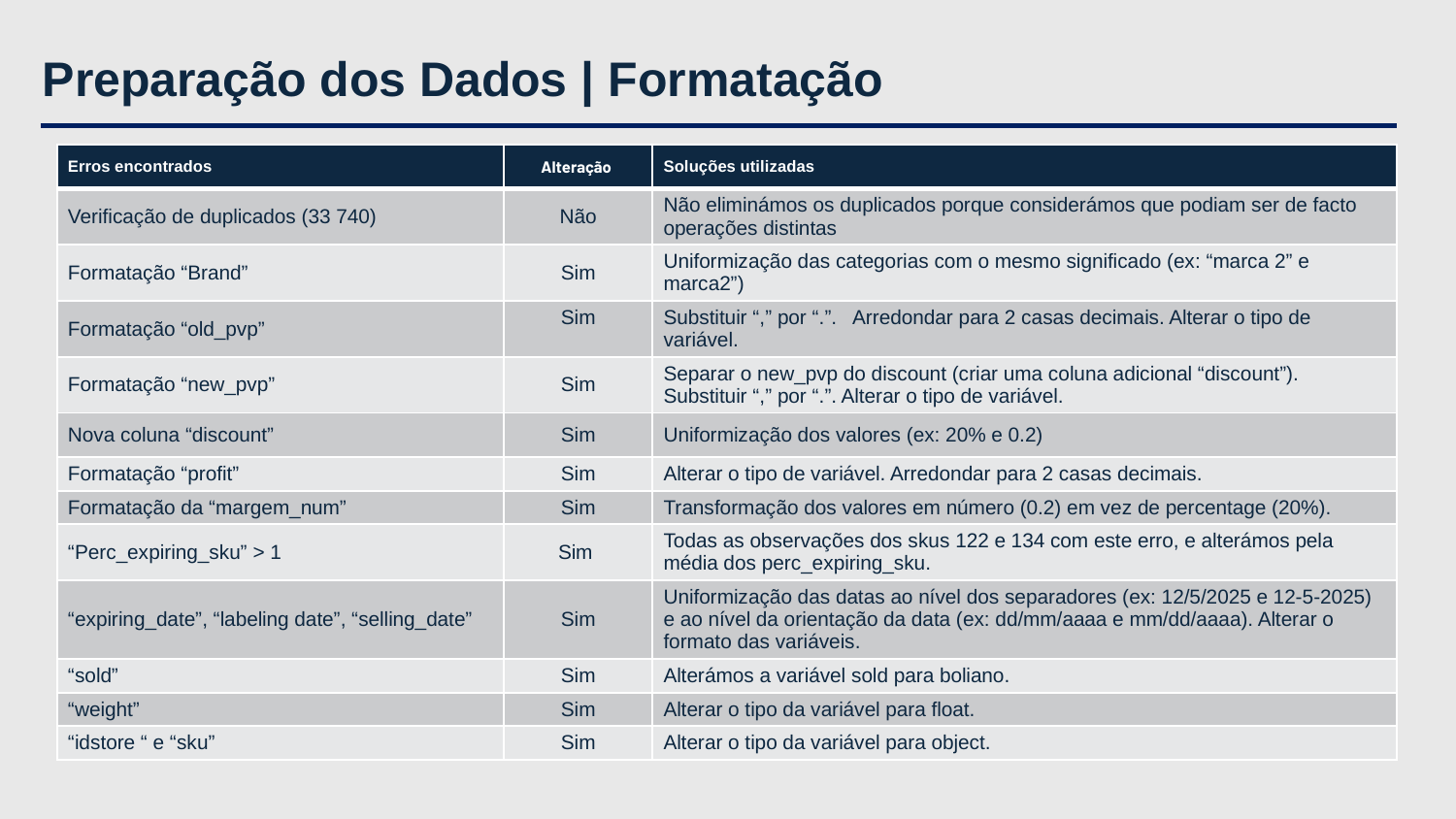

# Preparação dos Dados | Formatação
| Erros encontrados | Alteração | Soluções utilizadas |
| --- | --- | --- |
| Verificação de duplicados (33 740) | Não | Não eliminámos os duplicados porque considerámos que podiam ser de facto operações distintas |
| Formatação “Brand” | Sim | Uniformização das categorias com o mesmo significado (ex: “marca 2” e marca2”) |
| Formatação “old\_pvp” | Sim | Substituir “,” por “.”. Arredondar para 2 casas decimais. Alterar o tipo de variável. |
| Formatação “new\_pvp” | Sim | Separar o new\_pvp do discount (criar uma coluna adicional “discount”). Substituir “,” por “.”. Alterar o tipo de variável. |
| Nova coluna “discount” | Sim | Uniformização dos valores (ex: 20% e 0.2) |
| Formatação “profit” | Sim | Alterar o tipo de variável. Arredondar para 2 casas decimais. |
| Formatação da “margem\_num” | Sim | Transformação dos valores em número (0.2) em vez de percentage (20%). |
| “Perc\_expiring\_sku” > 1 | Sim | Todas as observações dos skus 122 e 134 com este erro, e alterámos pela média dos perc\_expiring\_sku. |
| “expiring\_date”, “labeling date”, “selling\_date” | Sim | Uniformização das datas ao nível dos separadores (ex: 12/5/2025 e 12-5-2025) e ao nível da orientação da data (ex: dd/mm/aaaa e mm/dd/aaaa). Alterar o formato das variáveis. |
| “sold” | Sim | Alterámos a variável sold para boliano. |
| “weight” | Sim | Alterar o tipo da variável para float. |
| “idstore “ e “sku” | Sim | Alterar o tipo da variável para object. |